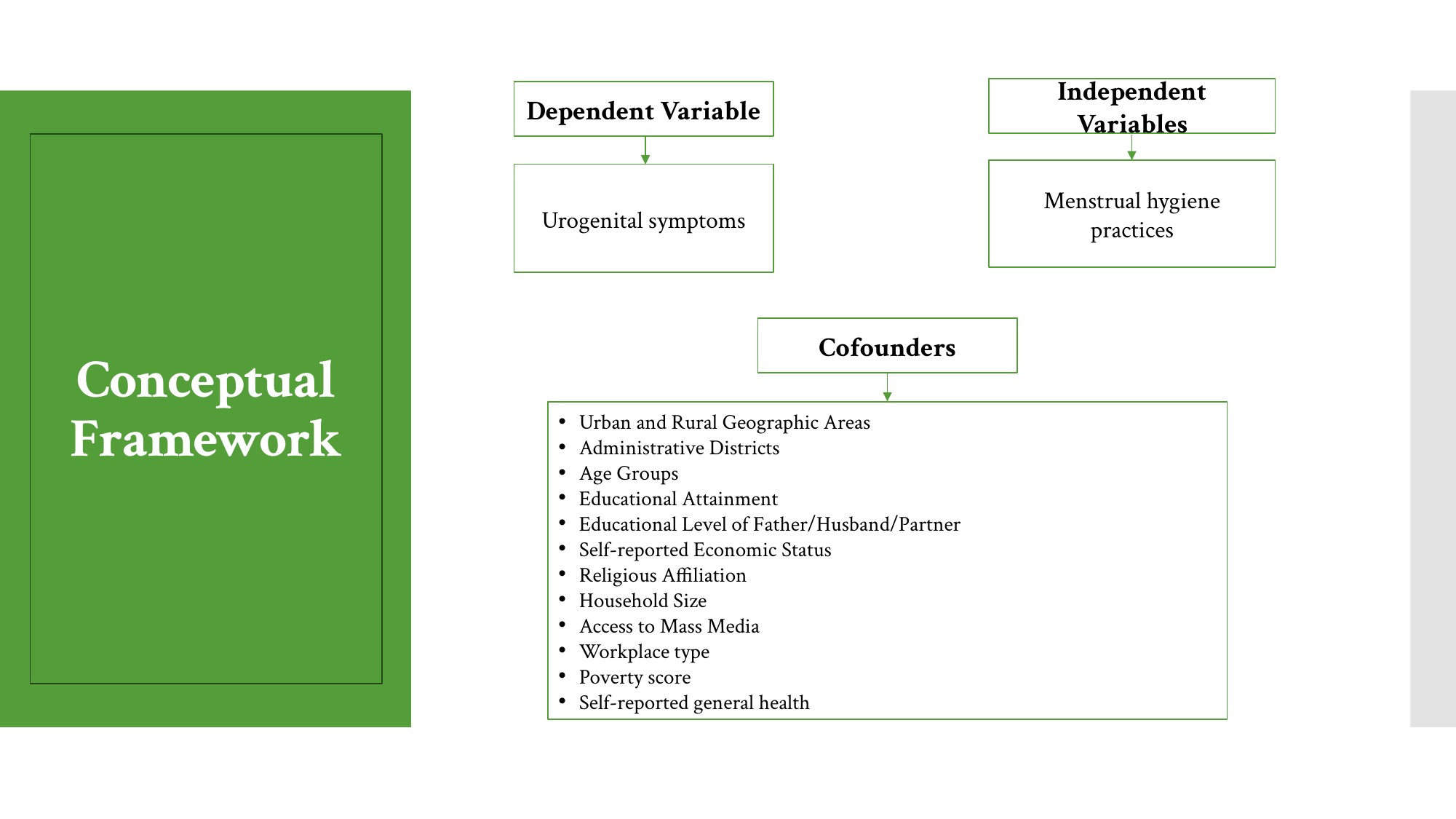

Independent Variables
Dependent Variable
# Conceptual Framework
Menstrual hygiene practices
Urogenital symptoms
Cofounders
Urban and Rural Geographic Areas
Administrative Districts
Age Groups
Educational Attainment
Educational Level of Father/Husband/Partner
Self-reported Economic Status
Religious Affiliation
Household Size
Access to Mass Media
Workplace type
Poverty score
Self-reported general health